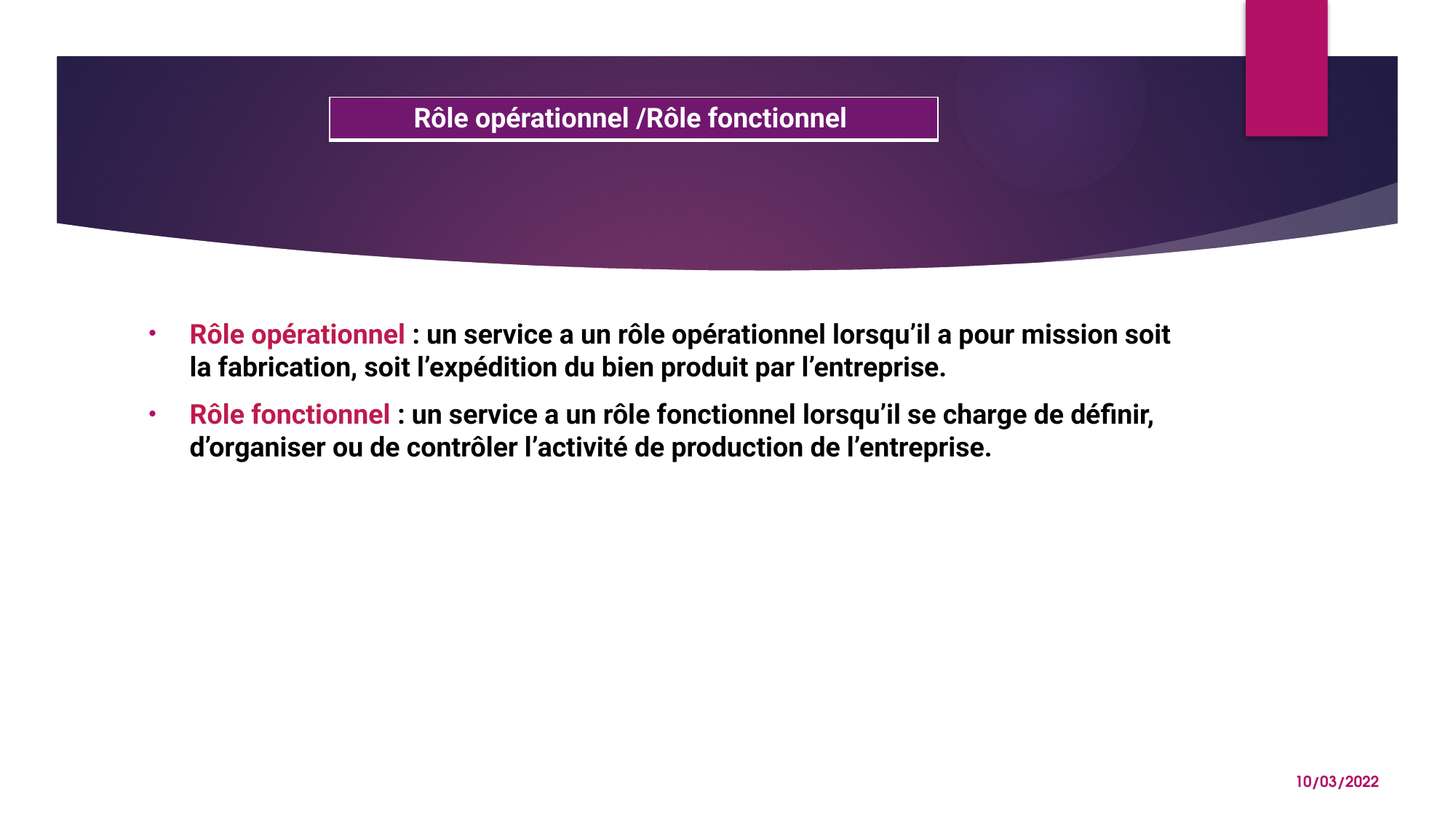

| Rôle opérationnel /Rôle fonctionnel |
| --- |
Rôle opérationnel : un service a un rôle opérationnel lorsqu’il a pour mission soit la fabrication, soit l’expédition du bien produit par l’entreprise.
Rôle fonctionnel : un service a un rôle fonctionnel lorsqu’il se charge de définir, d’organiser ou de contrôler l’activité de production de l’entreprise.
10/03/2022